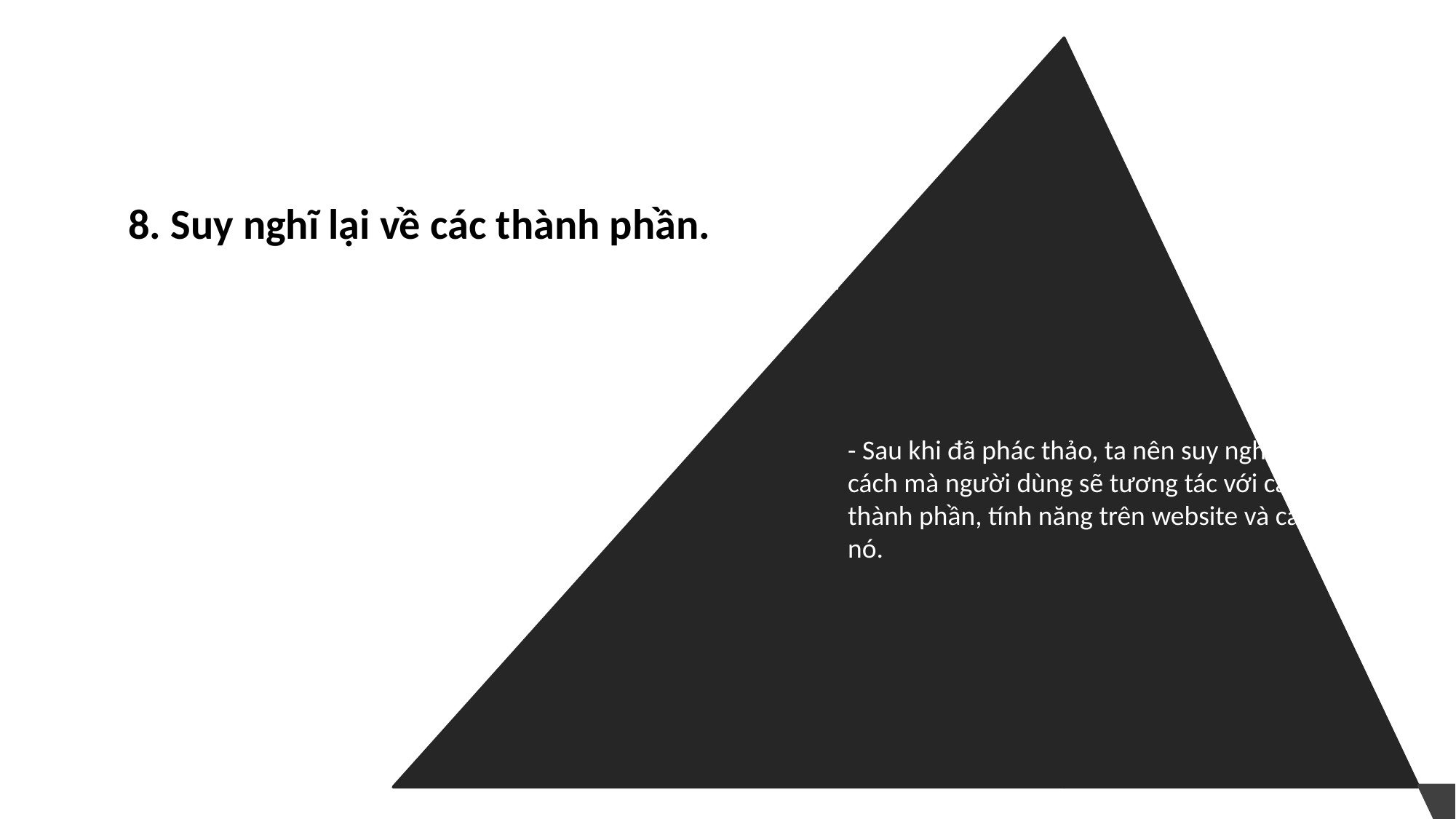

8. Suy nghĩ lại về các thành phần.
- Sau khi đã phác thảo, ta nên suy nghĩ lại về cách mà người dùng sẽ tương tác với các thành phần, tính năng trên website và cải tiến nó.